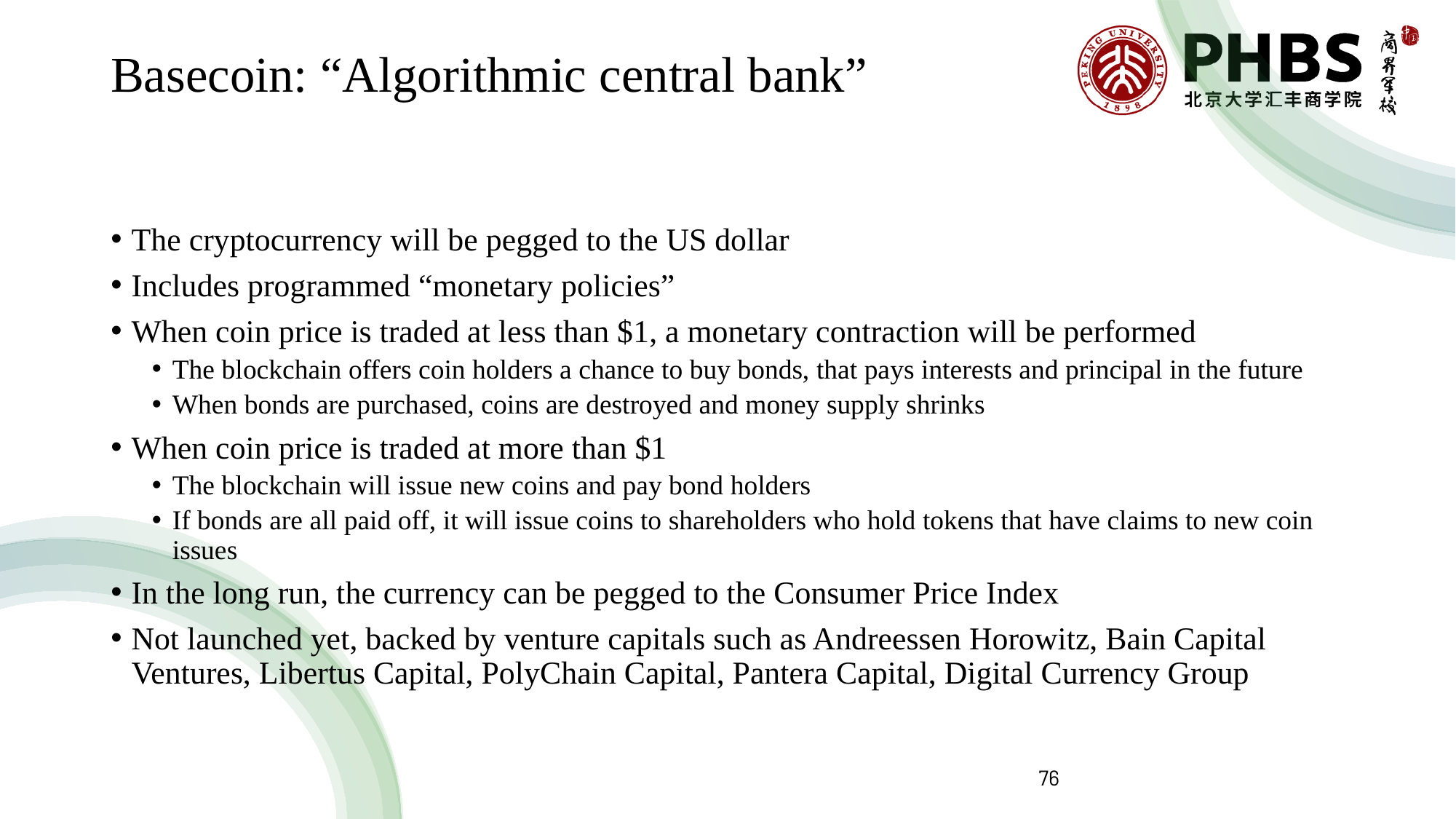

# Basecoin: “Algorithmic central bank”
The cryptocurrency will be pegged to the US dollar
Includes programmed “monetary policies”
When coin price is traded at less than $1, a monetary contraction will be performed
The blockchain offers coin holders a chance to buy bonds, that pays interests and principal in the future
When bonds are purchased, coins are destroyed and money supply shrinks
When coin price is traded at more than $1
The blockchain will issue new coins and pay bond holders
If bonds are all paid off, it will issue coins to shareholders who hold tokens that have claims to new coin issues
In the long run, the currency can be pegged to the Consumer Price Index
Not launched yet, backed by venture capitals such as Andreessen Horowitz, Bain Capital Ventures, Libertus Capital, PolyChain Capital, Pantera Capital, Digital Currency Group
76